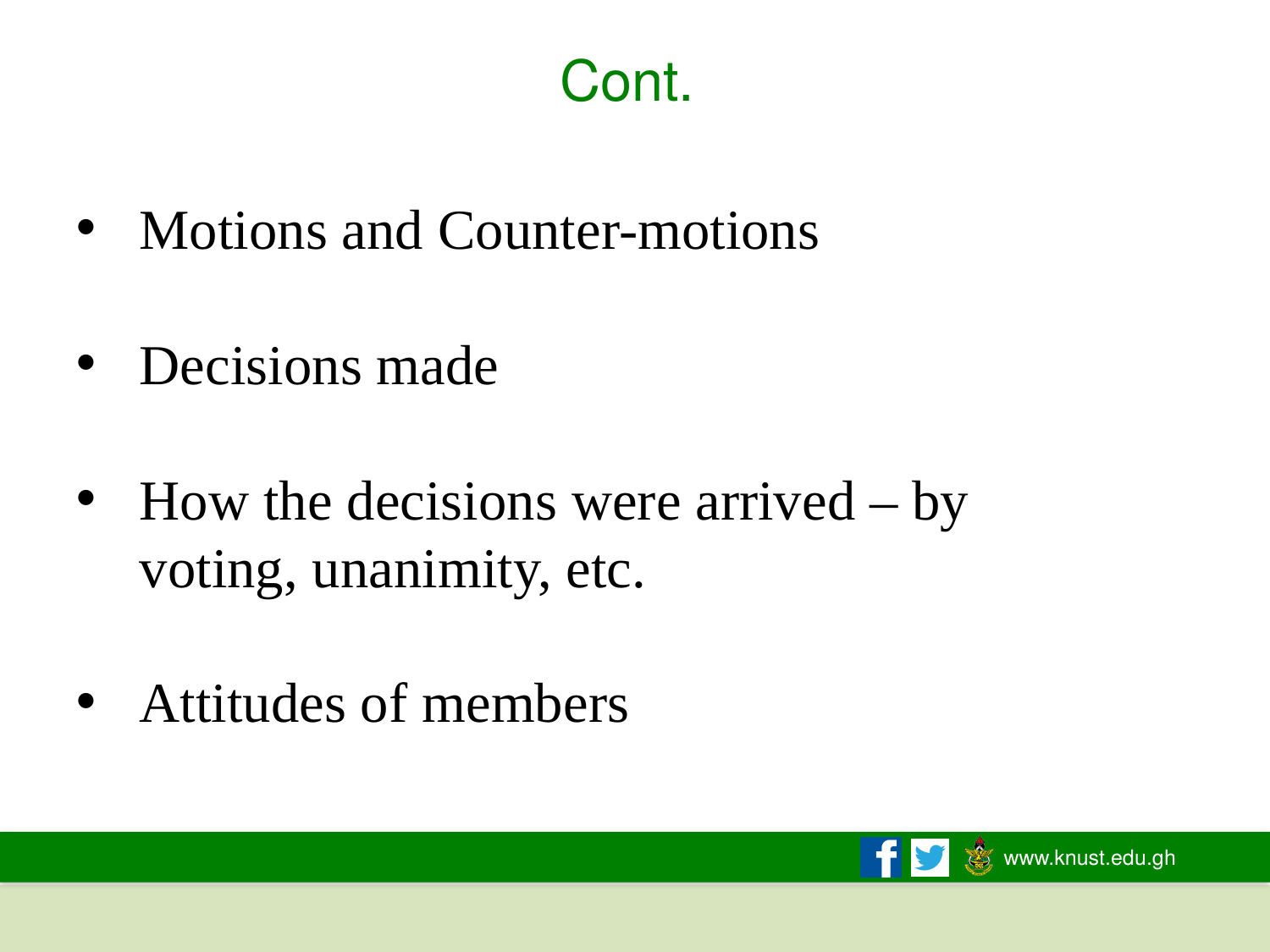

# Cont.
Motions and Counter-motions

Decisions made

How the decisions were arrived – by voting, unanimity, etc.

Attitudes of members